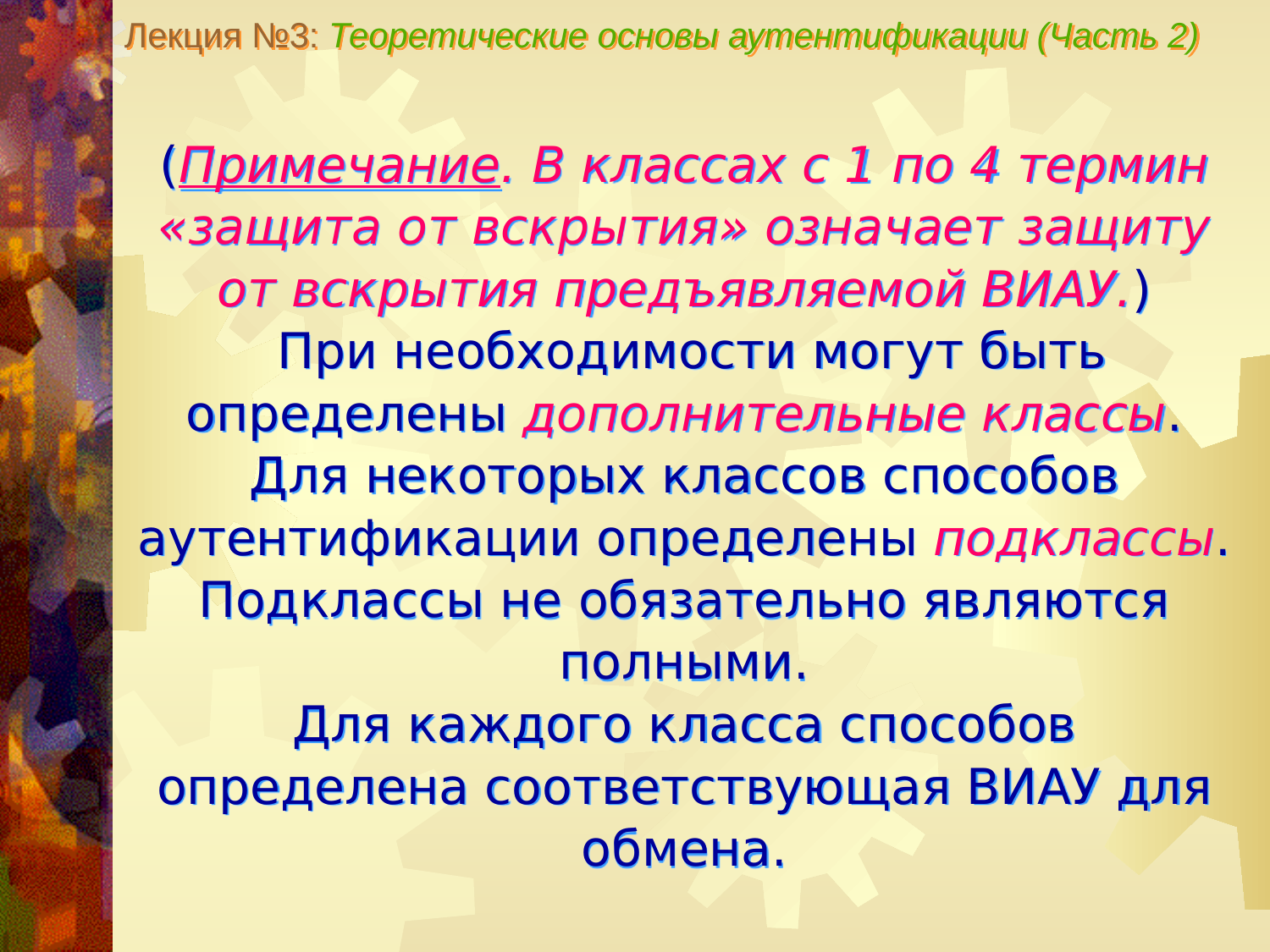

Лекция №3: Теоретические основы аутентификации (Часть 2)
(Примечание. В классах с 1 по 4 термин «защита от вскрытия» означает защиту от вскрытия предъявляемой ВИАУ.)
 При необходимости могут быть определены дополнительные классы. Для некоторых классов способов аутентификации определены подклассы. Подклассы не обязательно являются полными.
Для каждого класса способов определена соответствующая ВИАУ для обмена.